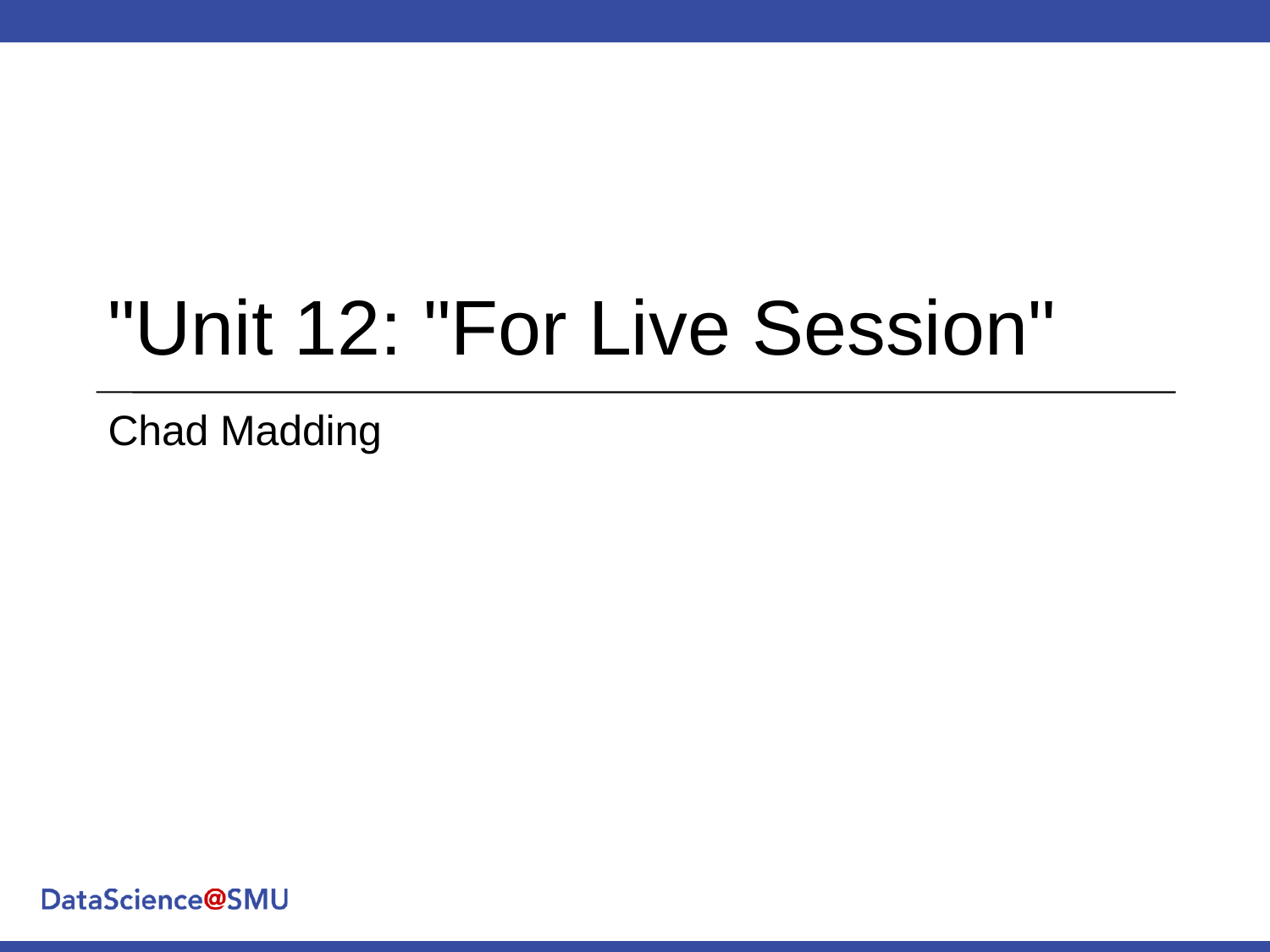

# "Unit 12: "For Live Session"

Chad Madding